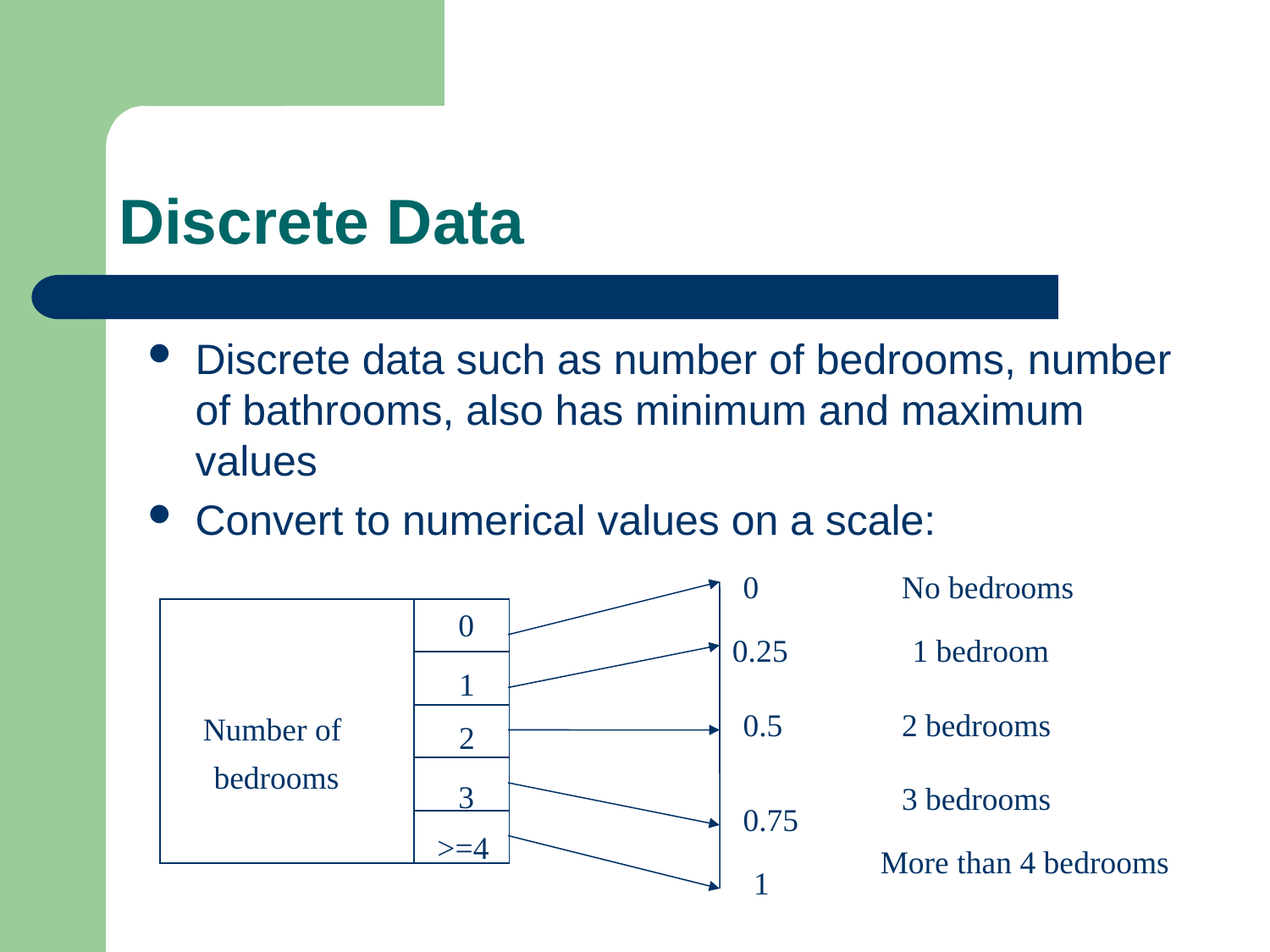

# Discrete Data
Discrete data such as number of bedrooms, number of bathrooms, also has minimum and maximum values
Convert to numerical values on a scale:
0
No bedrooms

0
0.25
1 bedroom

1
Number of
bedrooms
0.5
2 bedrooms

2

3
3 bedrooms

0.75

>=4

More than 4 bedrooms
1